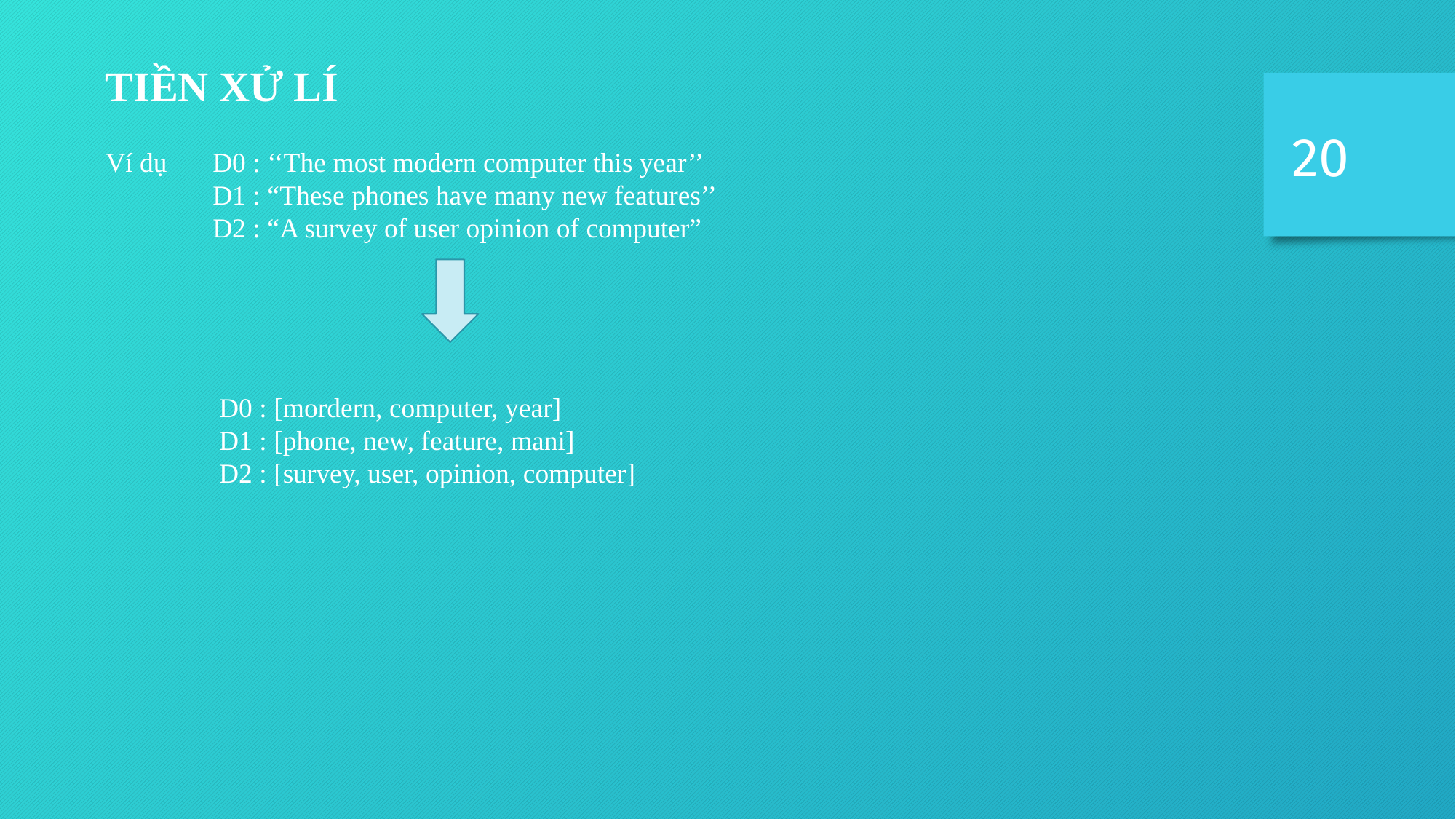

TIỀN XỬ LÍ

20
Ví dụ
D0 : ‘‘The most modern computer this year’’
D1 : “These phones have many new features’’
D2 : “A survey of user opinion of computer”

D0 : [mordern, computer, year]
D1 : [phone, new, feature, mani]
D2 : [survey, user, opinion, computer]